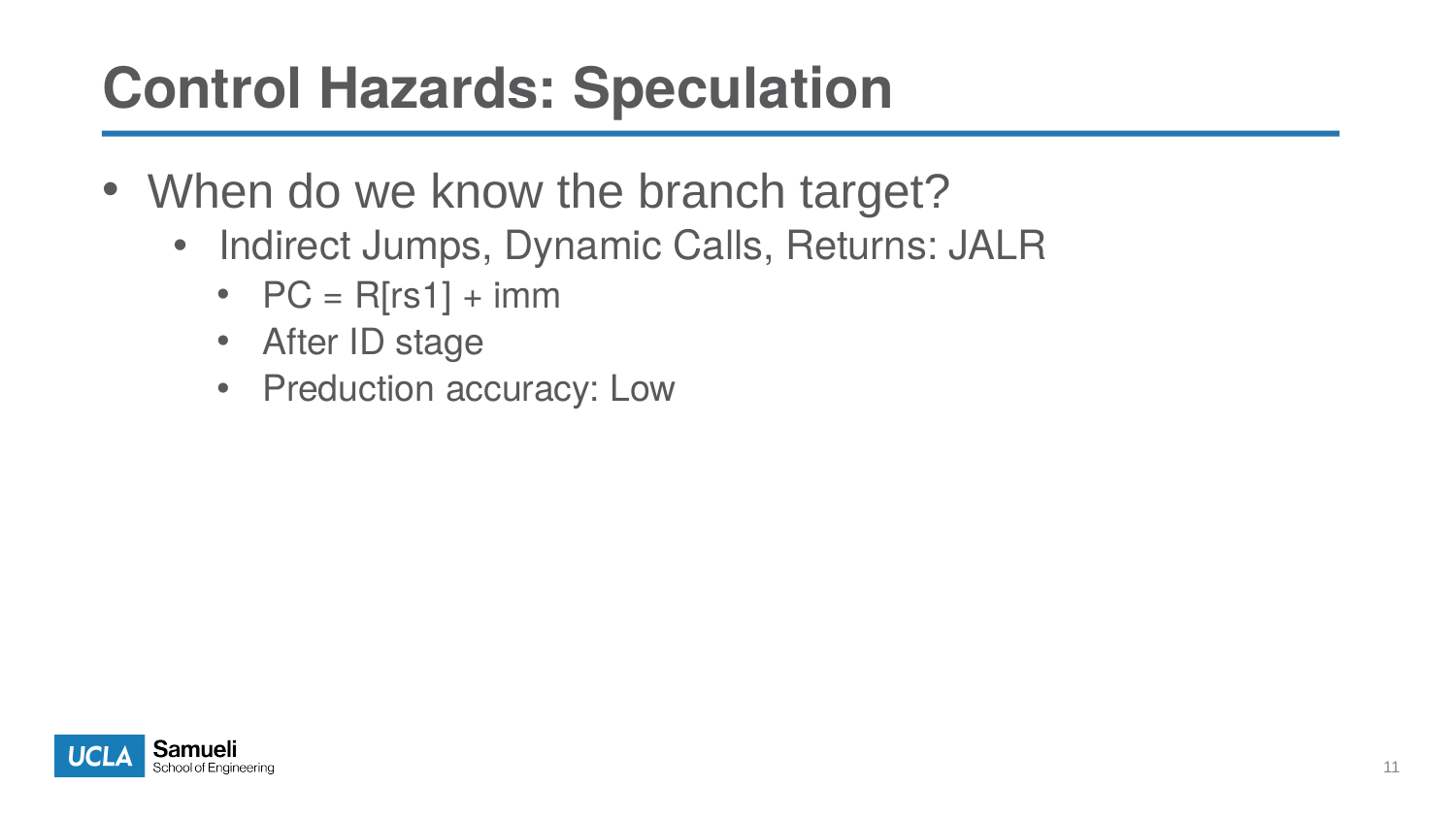

Control Hazards: Speculation
When do we know the branch target?
Indirect Jumps, Dynamic Calls, Returns: JALR
PC = R[rs1] + imm
After ID stage
Preduction accuracy: Low
11